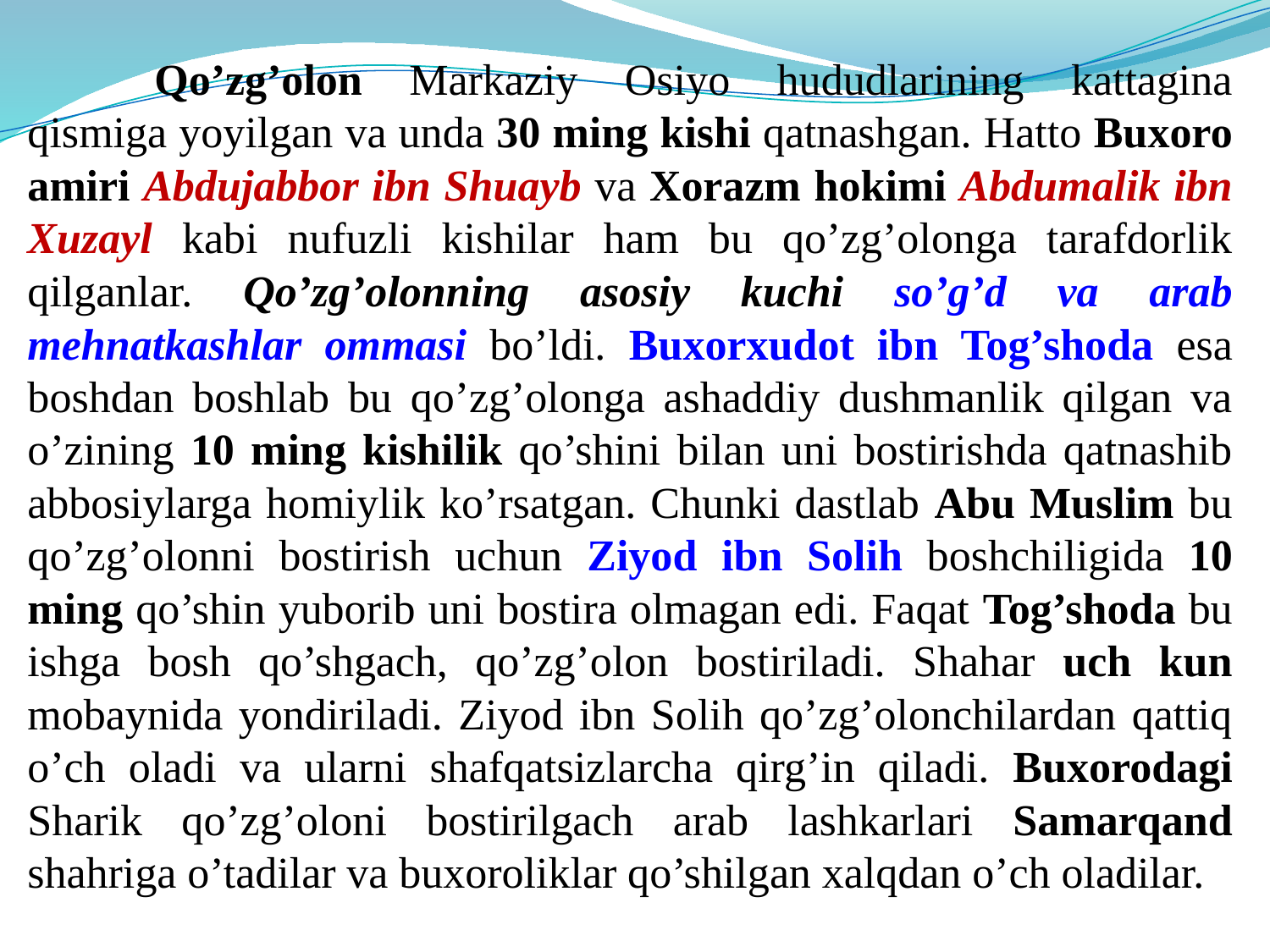

Qo’zg’olon Markaziy Osiyo hududlarining kattagina qismiga yoyilgan va unda 30 ming kishi qatnashgan. Hatto Buxoro amiri Abdujabbor ibn Shuayb va Xorazm hokimi Abdumalik ibn Xuzayl kabi nufuzli kishilar ham bu qo’zg’olonga tarafdorlik qilganlar. Qo’zg’olonning asosiy kuchi so’g’d va arab mehnatkashlar ommasi bo’ldi. Buxorxudot ibn Tog’shoda esa boshdan boshlab bu qo’zg’olonga ashaddiy dushmanlik qilgan va o’zining 10 ming kishilik qo’shini bilan uni bostirishda qatnashib abbosiylarga homiylik ko’rsatgan. Chunki dastlab Abu Muslim bu qo’zg’olonni bostirish uchun Ziyod ibn Solih boshchiligida 10 ming qo’shin yuborib uni bostira olmagan edi. Faqat Tog’shoda bu ishga bosh qo’shgach, qo’zg’olon bostiriladi. Shahar uch kun mobaynida yondiriladi. Ziyod ibn Solih qo’zg’olonchilardan qattiq o’ch oladi va ularni shafqatsizlarcha qirg’in qiladi. Buxorodagi Sharik qo’zg’oloni bostirilgach arab lashkarlari Samarqand shahriga o’tadilar va buxoroliklar qo’shilgan xalqdan o’ch oladilar.